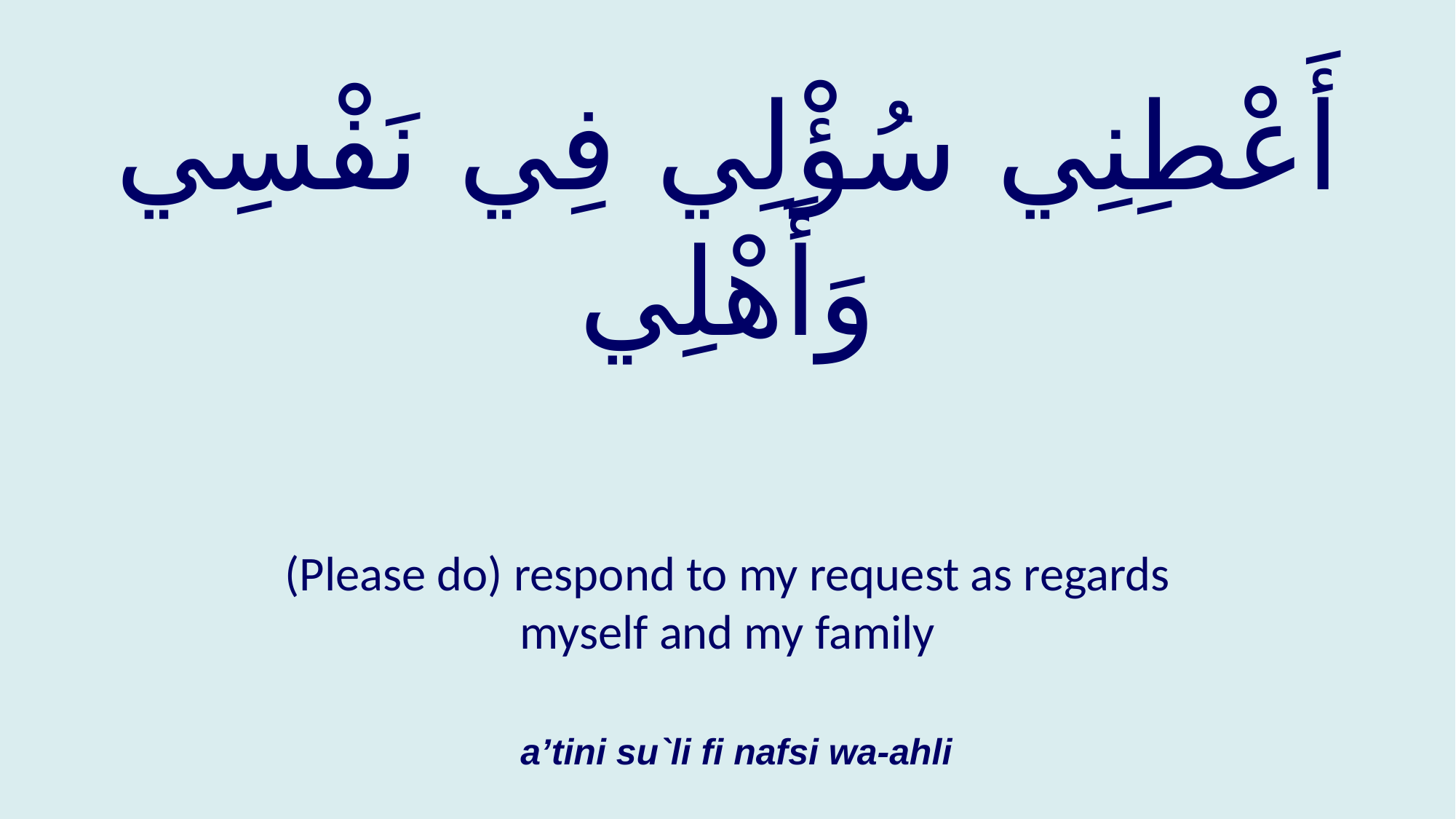

# أَعْطِنِي سُؤْلِي فِي نَفْسِي وَأَهْلِي
(Please do) respond to my request as regards myself and my family
a’tini su`li fi nafsi wa-ahli